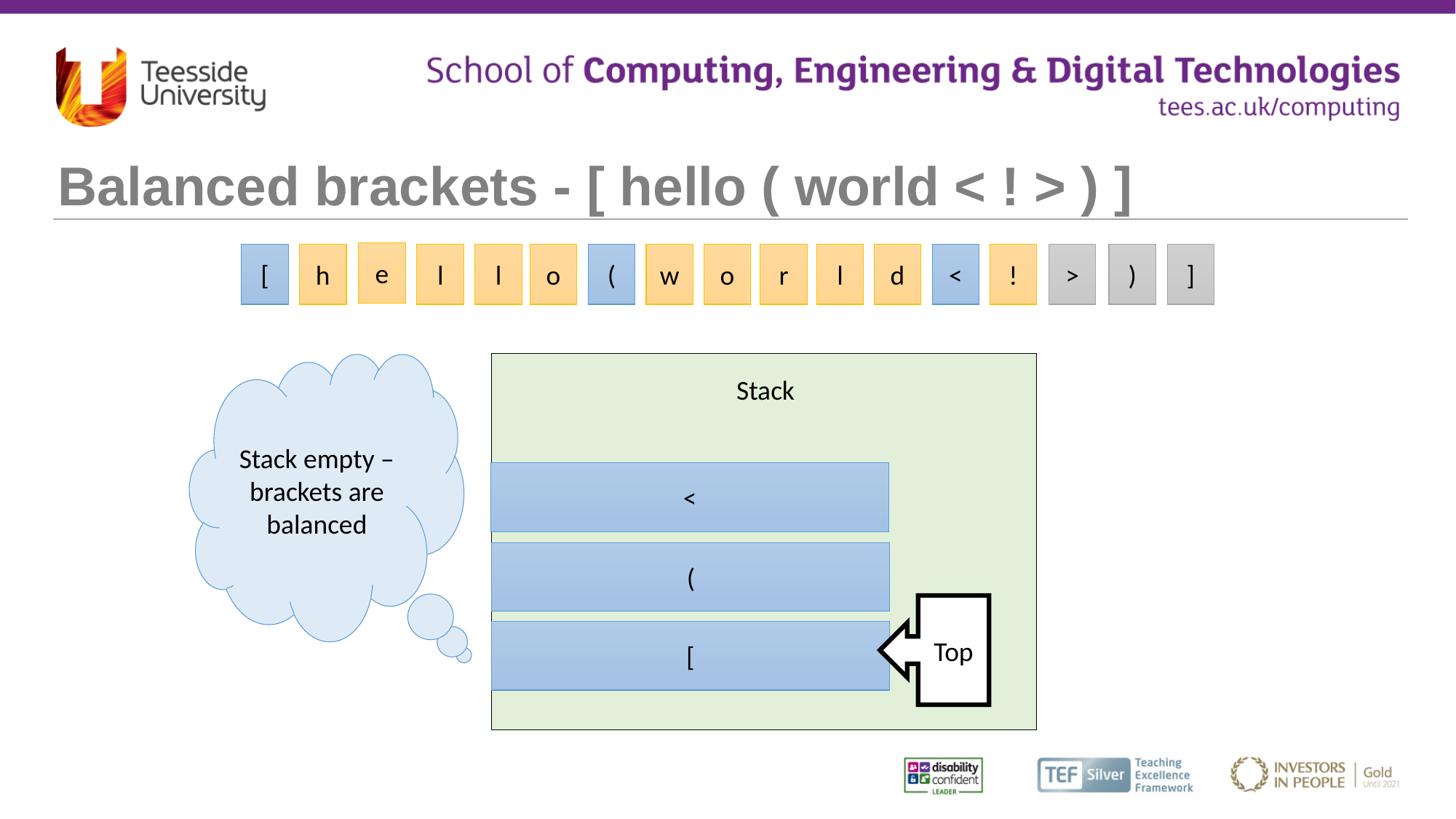

# Balanced brackets - [ hello ( world < ! > ) ]

e
d
>
)
]
l
[
h
l
o
(
w
o
r
l
<
!

Stack
Stack empty – brackets are balanced
<
(
Top
[